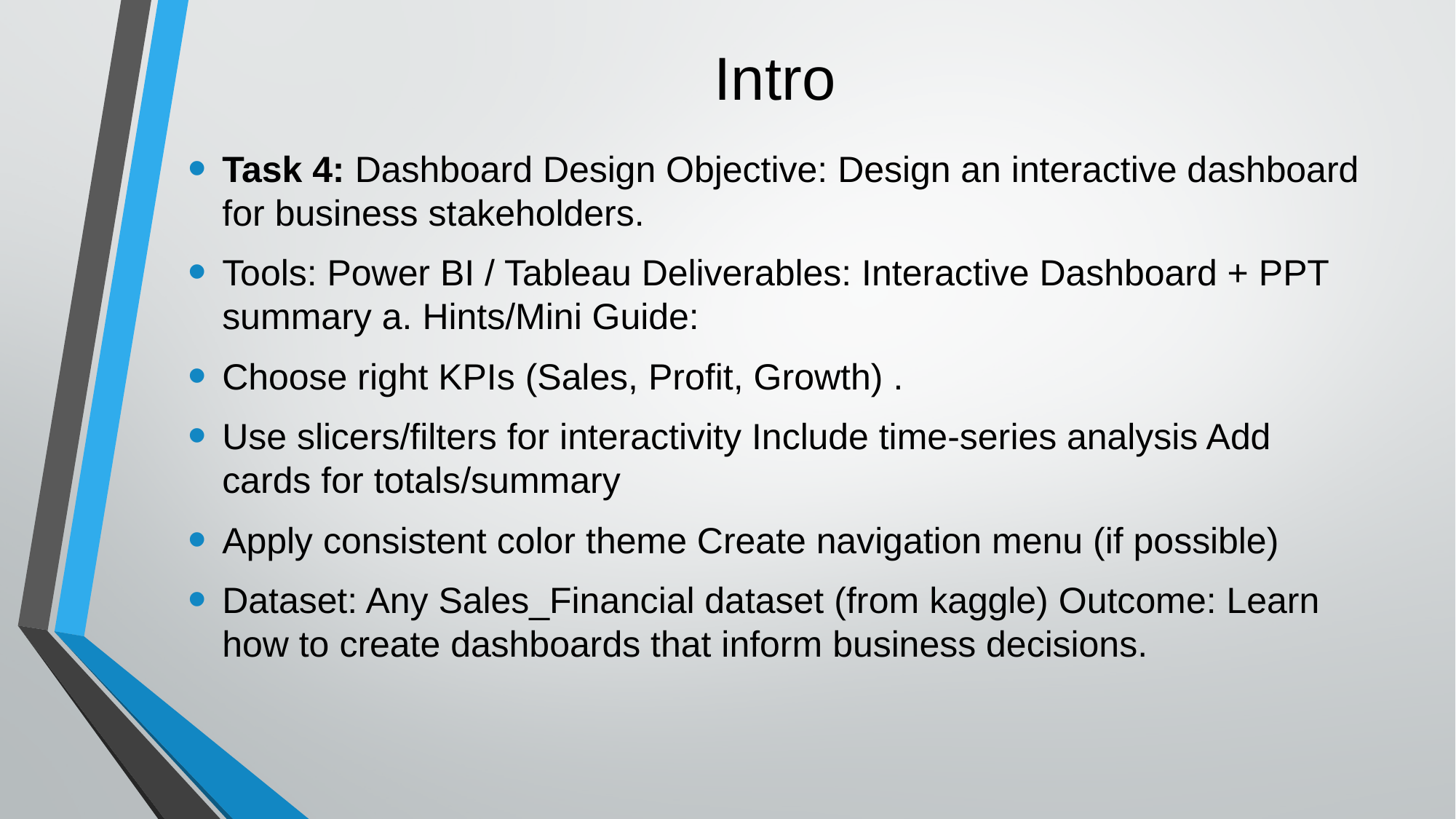

# Intro
Task 4: Dashboard Design Objective: Design an interactive dashboard for business stakeholders.
Tools: Power BI / Tableau Deliverables: Interactive Dashboard + PPT summary a. Hints/Mini Guide:
Choose right KPIs (Sales, Profit, Growth) .
Use slicers/filters for interactivity Include time-series analysis Add cards for totals/summary
Apply consistent color theme Create navigation menu (if possible)
Dataset: Any Sales_Financial dataset (from kaggle) Outcome: Learn how to create dashboards that inform business decisions.